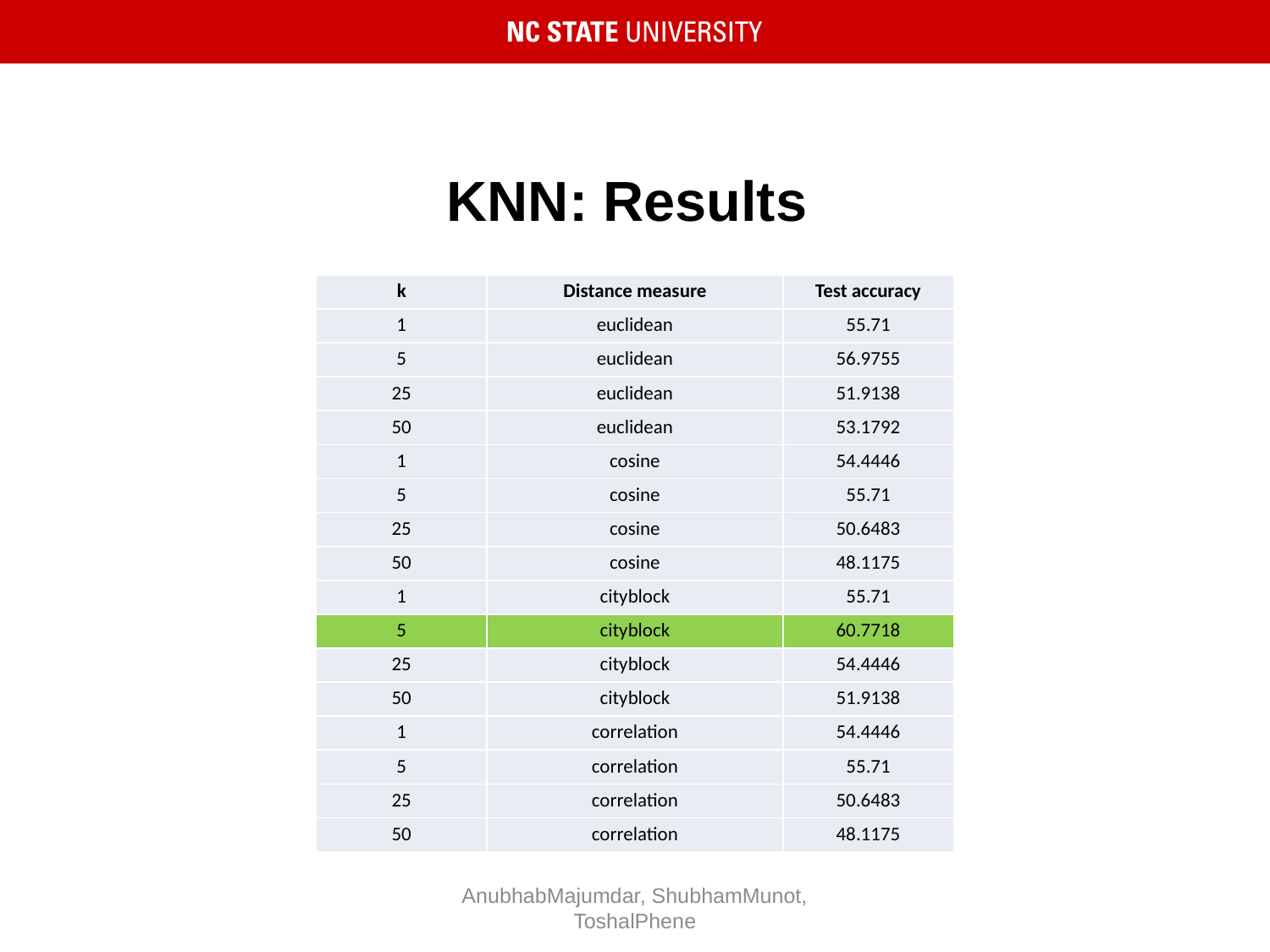

# KNN: Results
| k | Distance measure | Test accuracy |
| --- | --- | --- |
| 1 | euclidean | 55.71 |
| 5 | euclidean | 56.9755 |
| 25 | euclidean | 51.9138 |
| 50 | euclidean | 53.1792 |
| 1 | cosine | 54.4446 |
| 5 | cosine | 55.71 |
| 25 | cosine | 50.6483 |
| 50 | cosine | 48.1175 |
| 1 | cityblock | 55.71 |
| 5 | cityblock | 60.7718 |
| 25 | cityblock | 54.4446 |
| 50 | cityblock | 51.9138 |
| 1 | correlation | 54.4446 |
| 5 | correlation | 55.71 |
| 25 | correlation | 50.6483 |
| 50 | correlation | 48.1175 |
AnubhabMajumdar, ShubhamMunot, ToshalPhene